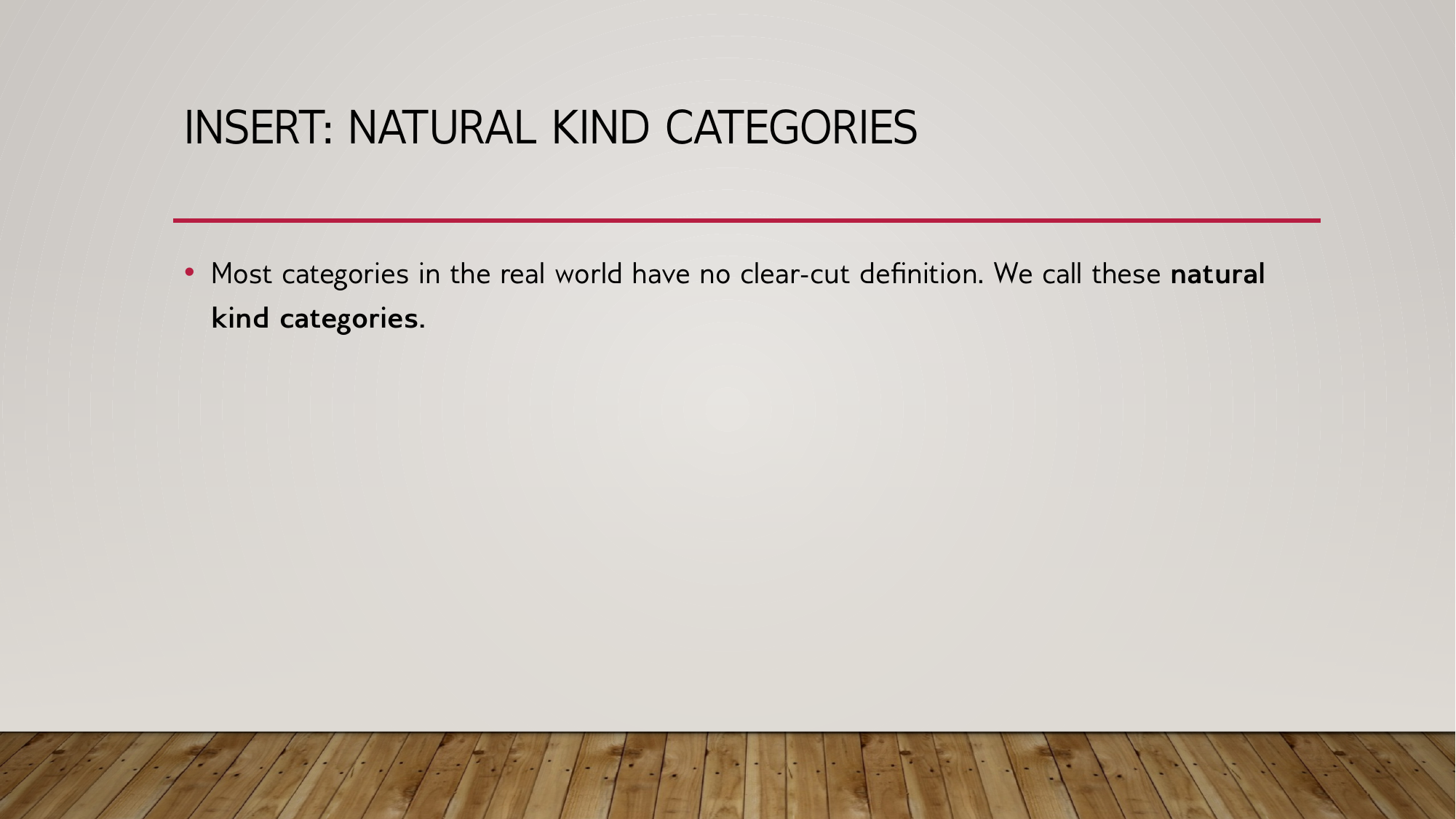

# Insert: Natural kind categories
Most categories in the real world have no clear-cut definition. We call these natural kind categories.